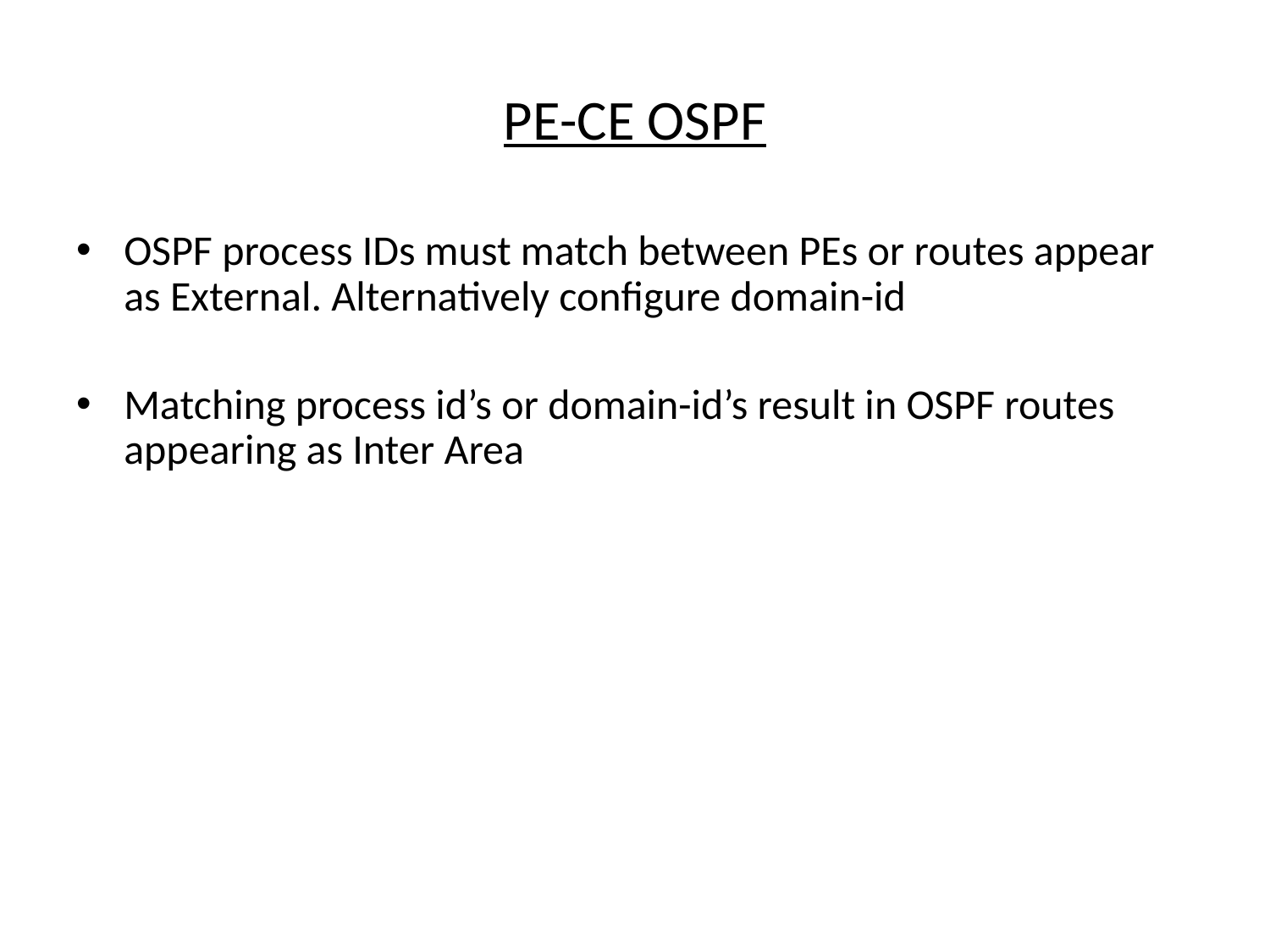

# PE-CE OSPF
OSPF process IDs must match between PEs or routes appear as External. Alternatively configure domain-id

Matching process id’s or domain-id’s result in OSPF routes appearing as Inter Area